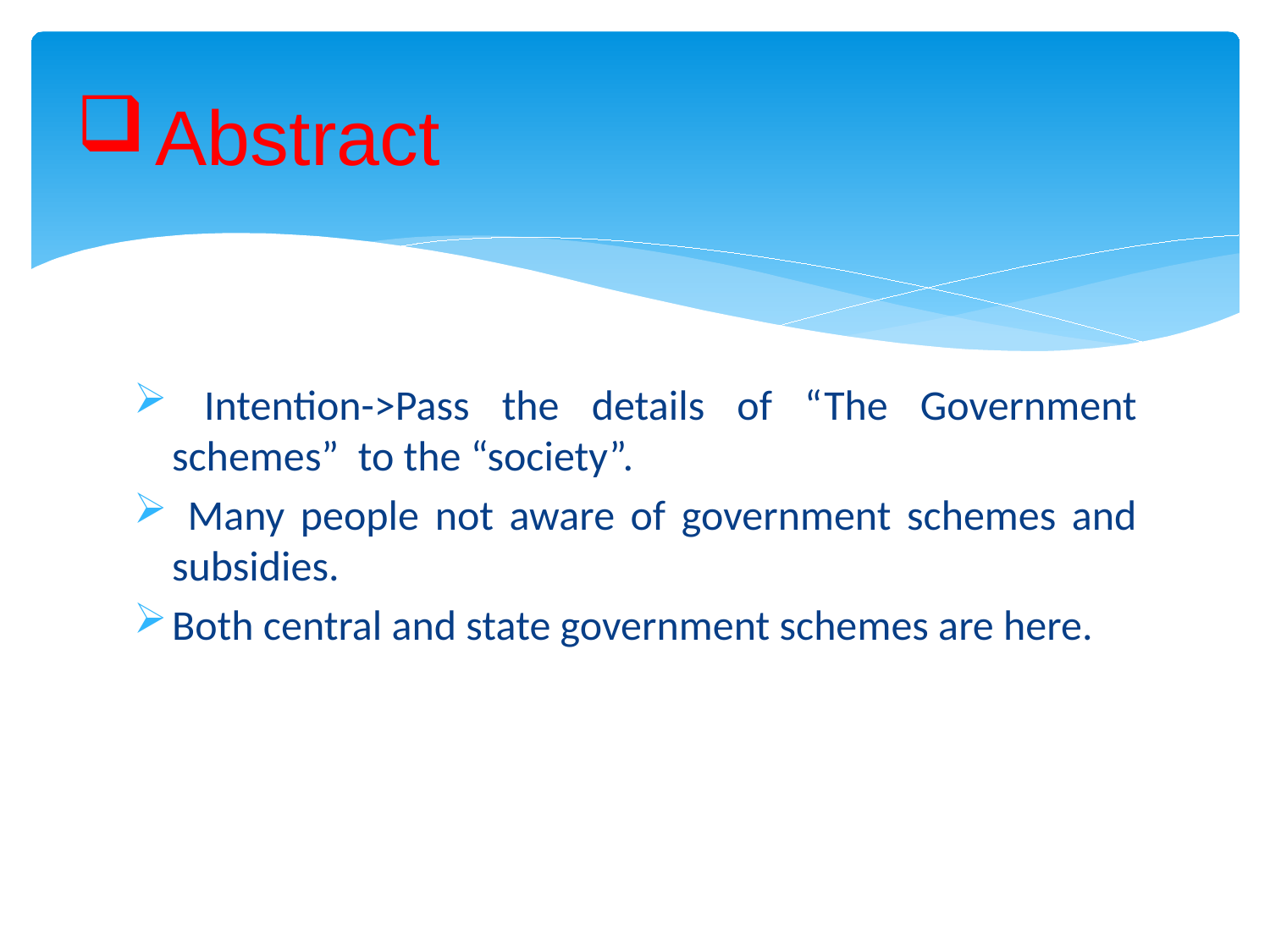

# Abstract
 Intention->Pass the details of “The Government schemes”  to the “society”.
 Many people not aware of government schemes and subsidies.
Both central and state government schemes are here.